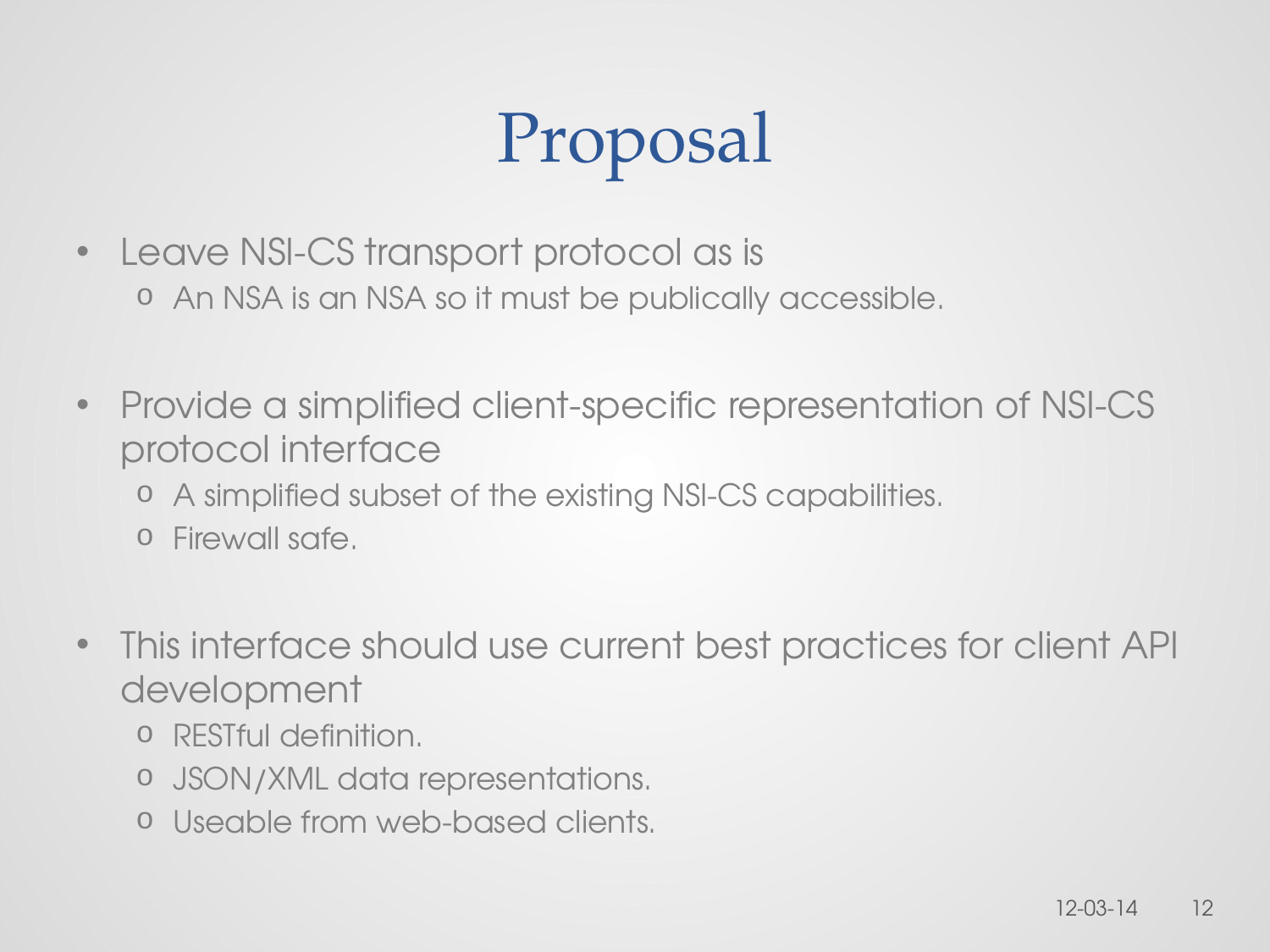

# Proposal
Leave NSI-CS transport protocol as is
An NSA is an NSA so it must be publically accessible.

Provide a simplified client-specific representation of NSI-CS protocol interface
A simplified subset of the existing NSI-CS capabilities.
Firewall safe.

This interface should use current best practices for client API development
RESTful definition.
JSON/XML data representations.
Useable from web-based clients.

12-03-14
12